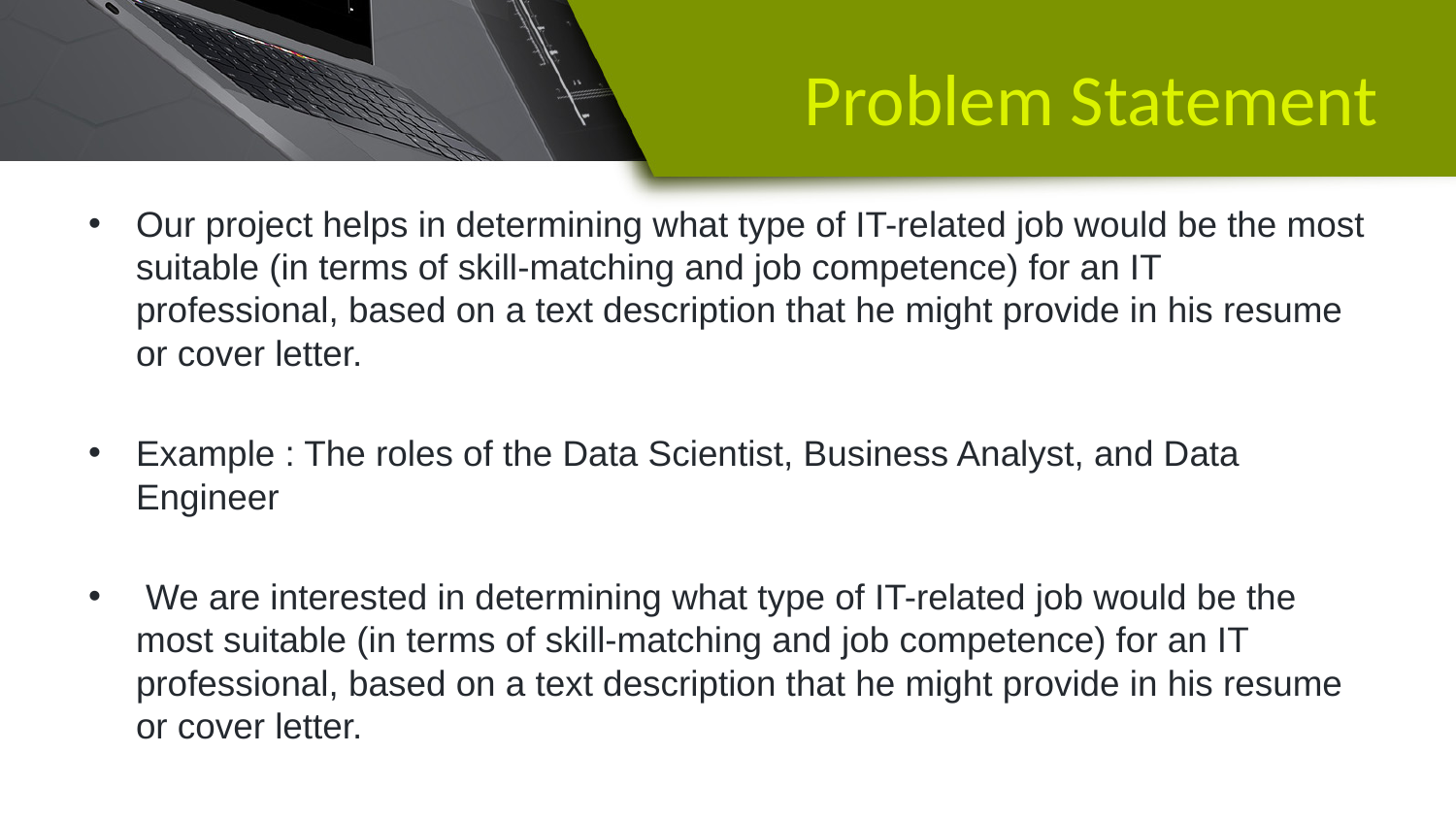

# Problem Statement
Our project helps in determining what type of IT-related job would be the most suitable (in terms of skill-matching and job competence) for an IT professional, based on a text description that he might provide in his resume or cover letter.

Example : The roles of the Data Scientist, Business Analyst, and Data Engineer

 We are interested in determining what type of IT-related job would be the most suitable (in terms of skill-matching and job competence) for an IT professional, based on a text description that he might provide in his resume or cover letter.